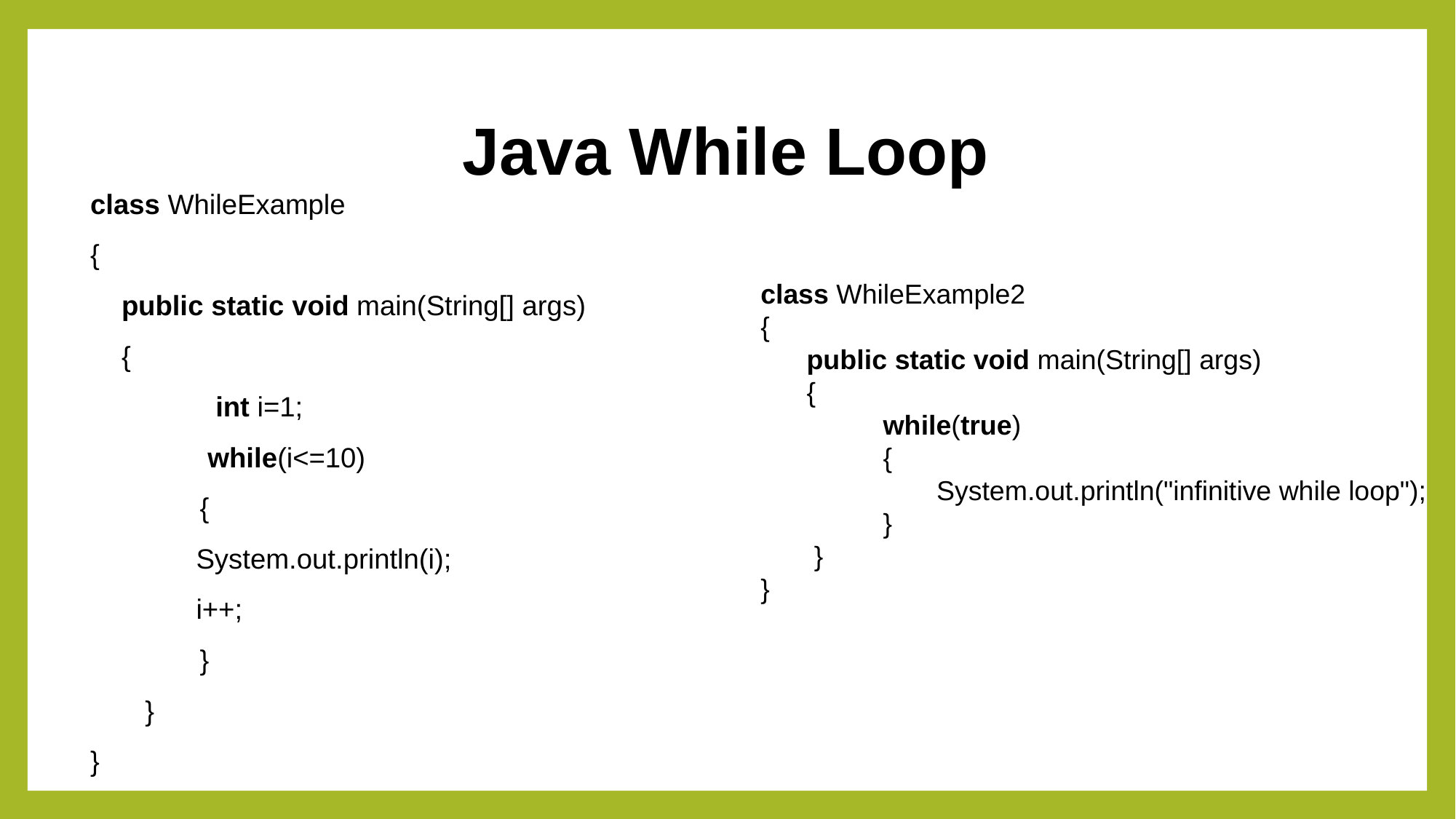

# Java While Loop
class WhileExample
{
    public static void main(String[] args)
    {
                int i=1;
               while(i<=10)
              {
        	System.out.println(i);
    	i++;
              }
       }
}

class WhileExample2
{
      public static void main(String[] args)
      {
                while(true)
                {
                       System.out.println("infinitive while loop");
                }
       }
}